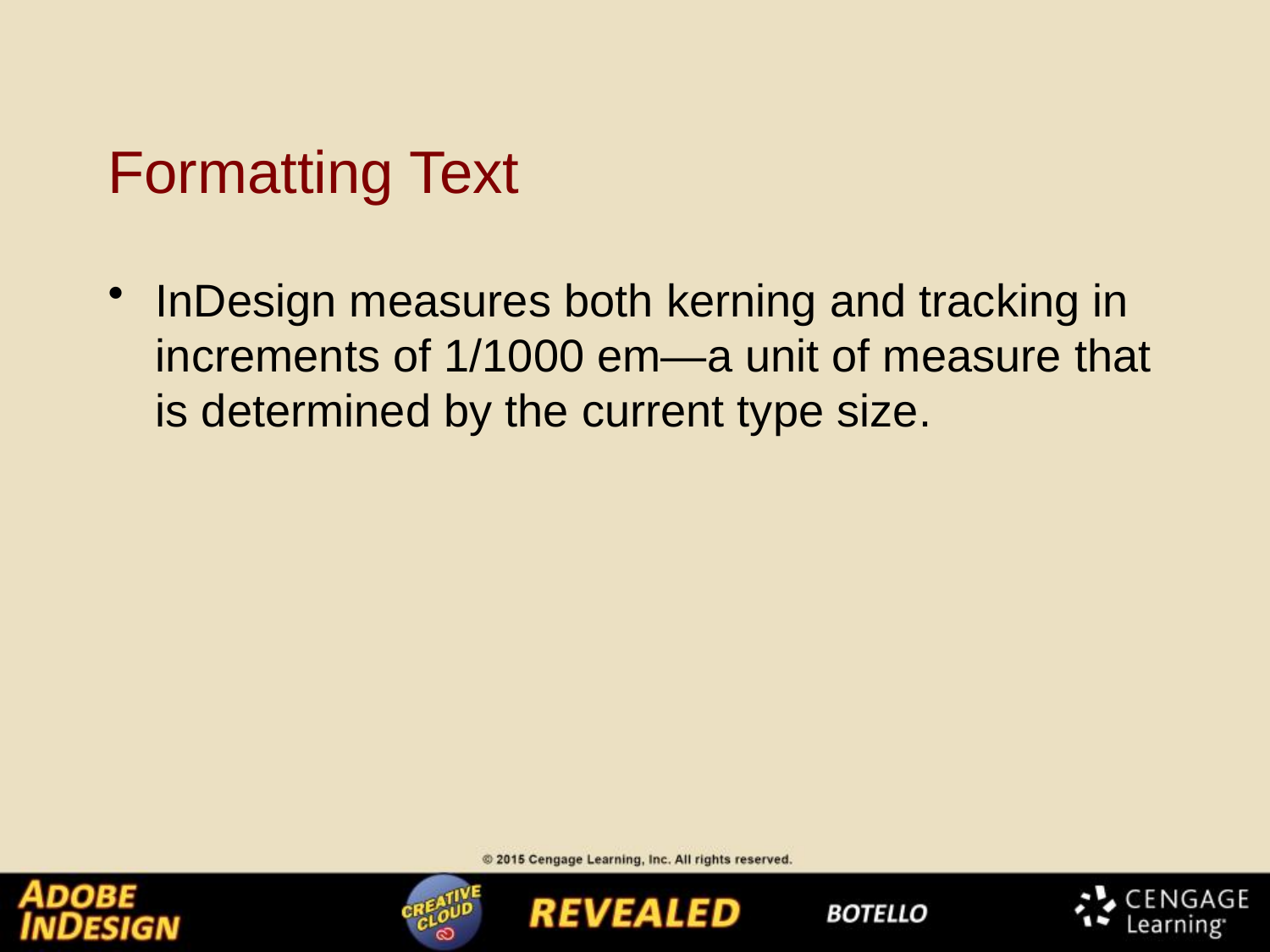

# Formatting Text
InDesign measures both kerning and tracking in increments of 1/1000 em—a unit of measure that is determined by the current type size.